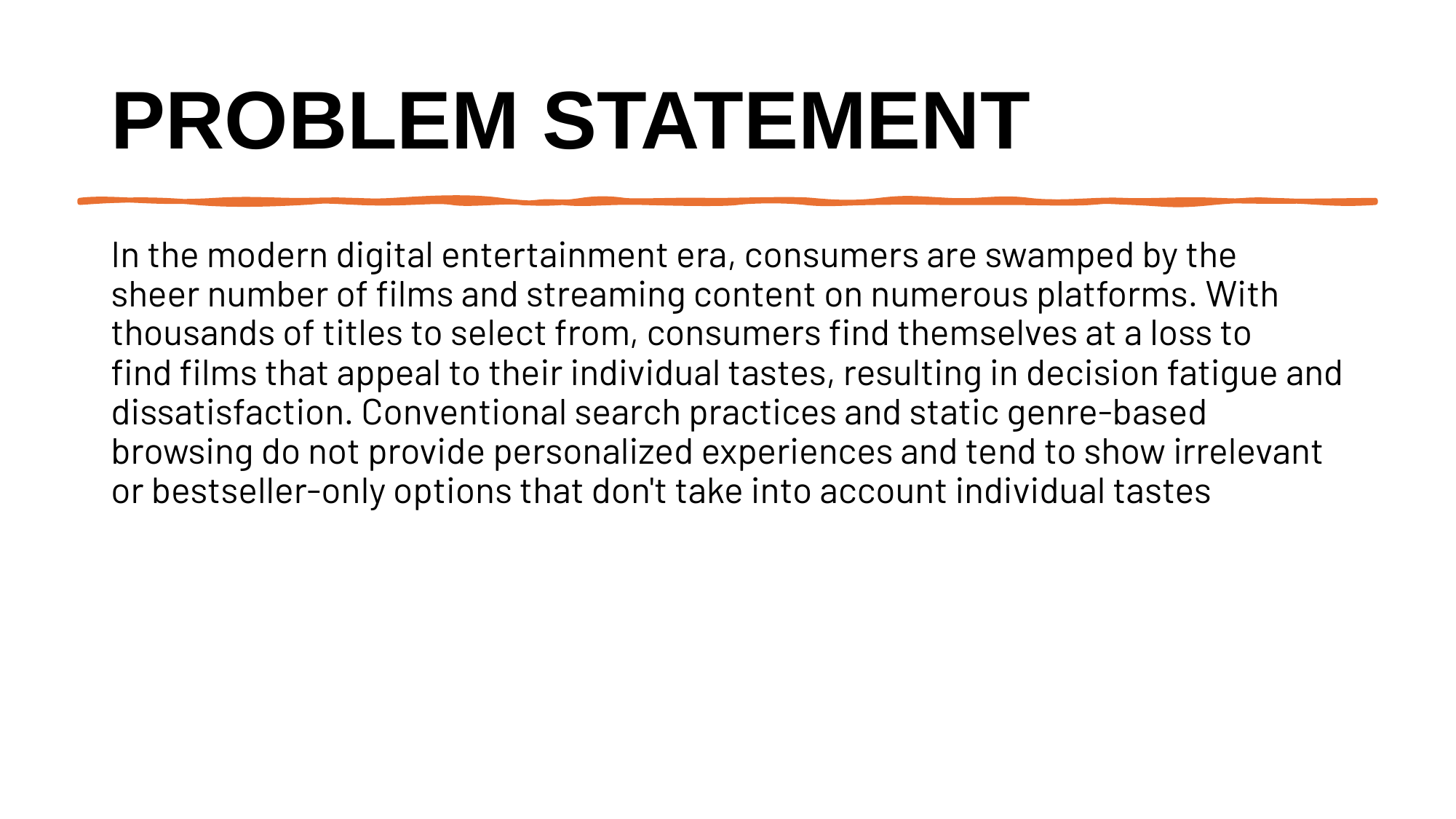

# Problem Statement

In the modern digital entertainment era, consumers are swamped by the sheer number of films and streaming content on numerous platforms. With thousands of titles to select from, consumers find themselves at a loss to find films that appeal to their individual tastes, resulting in decision fatigue and dissatisfaction. Conventional search practices and static genre-based browsing do not provide personalized experiences and tend to show irrelevant or bestseller-only options that don't take into account individual tastes